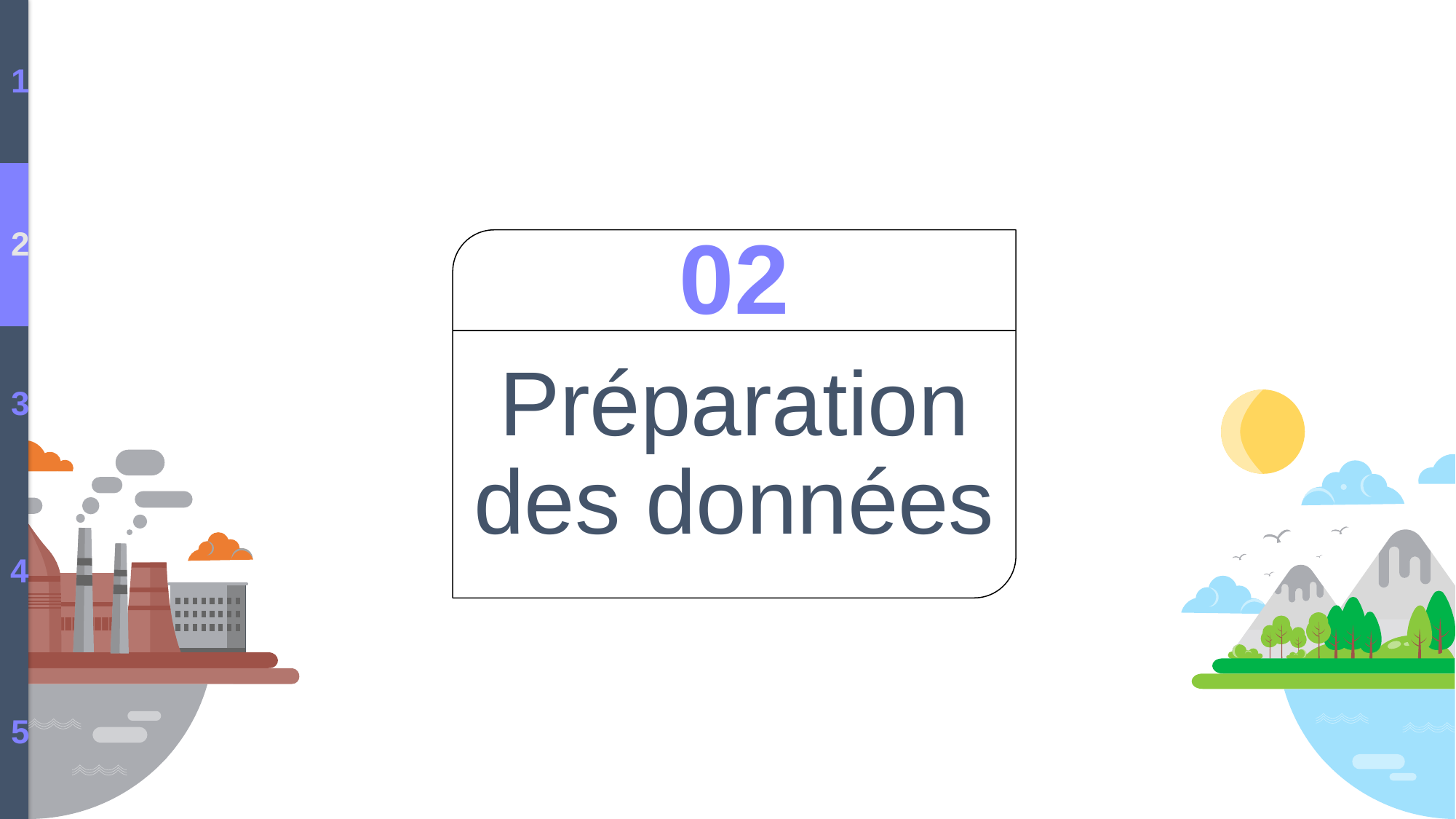

1

2

02
Préparation des données
3

4
5